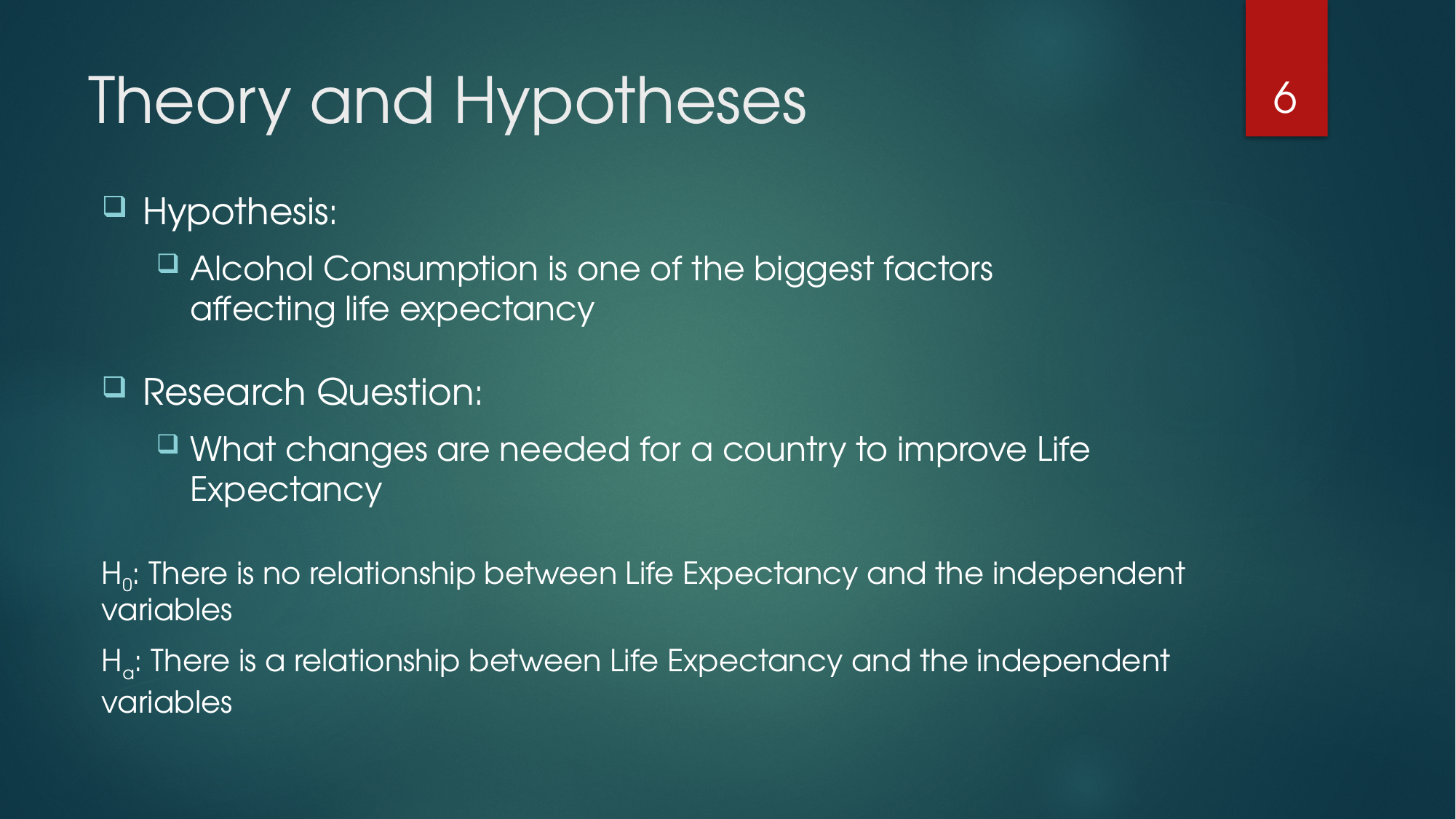

6
# Theory and Hypotheses
Hypothesis:
Alcohol Consumption is one of the biggest factors affecting life expectancy
Research Question:
What changes are needed for a country to improve Life Expectancy
H0: There is no relationship between Life Expectancy and the independent variables
Ha: There is a relationship between Life Expectancy and the independent variables